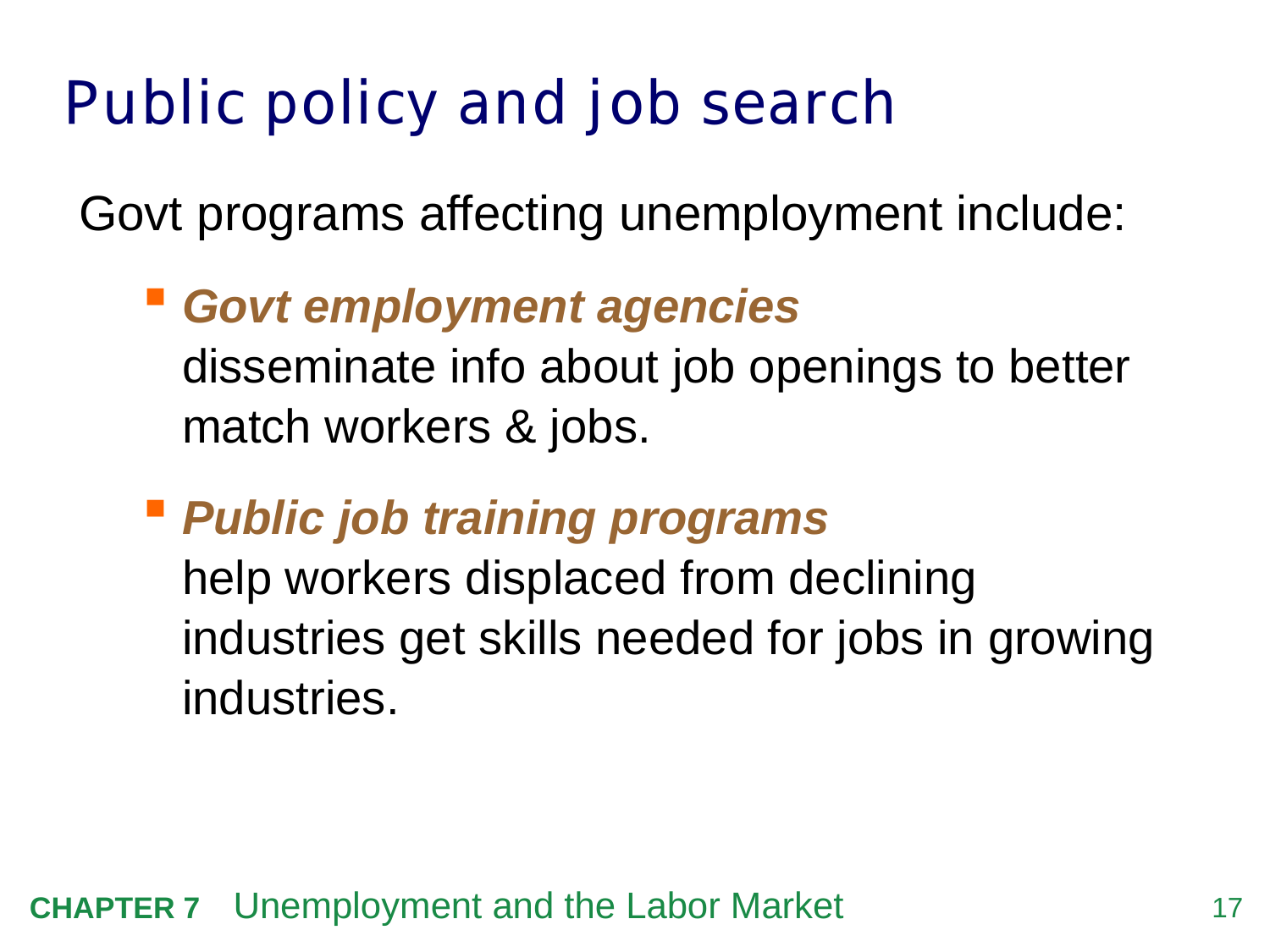

# Public policy and job search
Govt programs affecting unemployment include:
Govt employment agencies
disseminate info about job openings to better match workers & jobs.
Public job training programs
help workers displaced from declining industries get skills needed for jobs in growing industries.